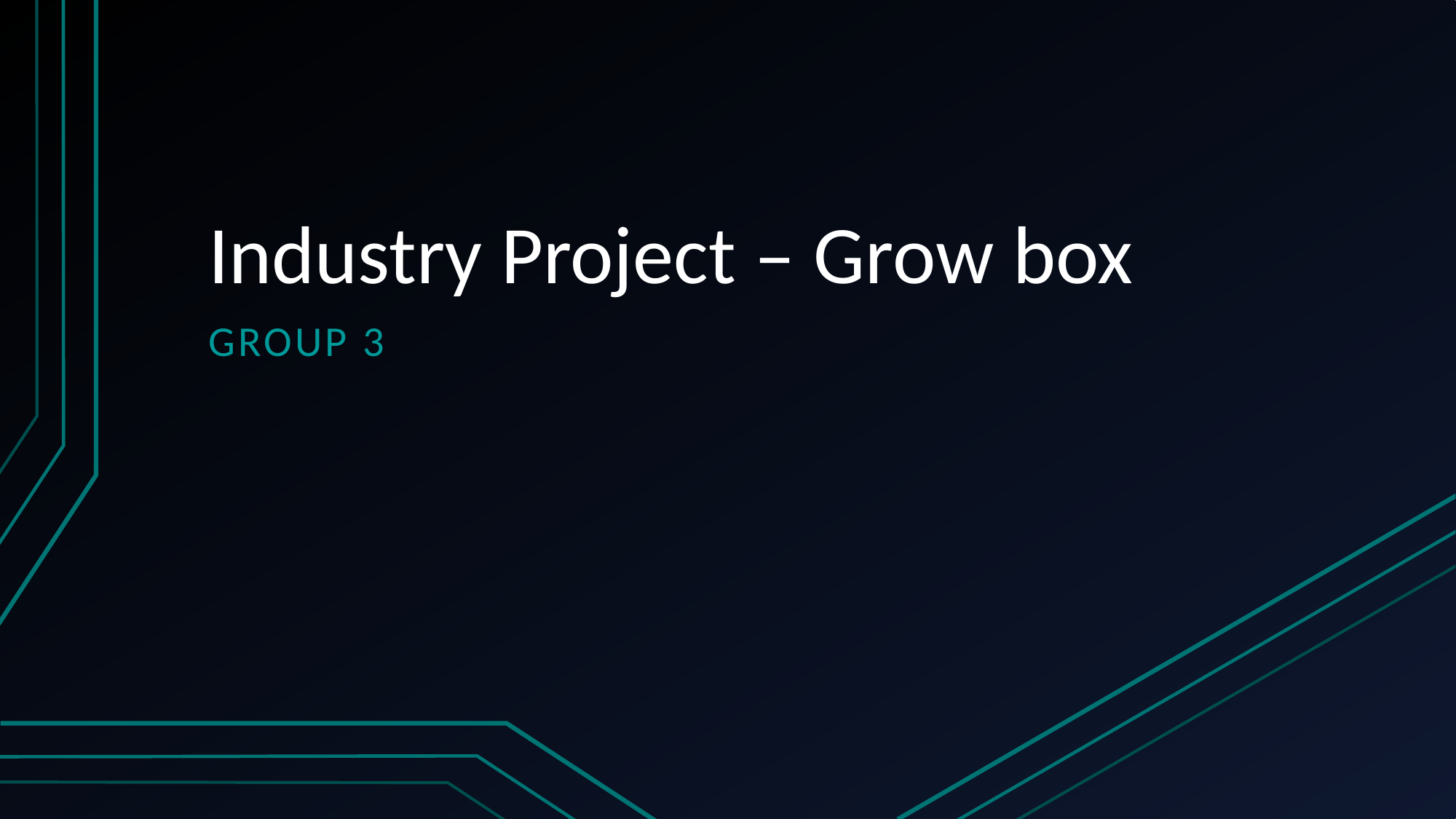

# Industry Project – Grow box
Group 3